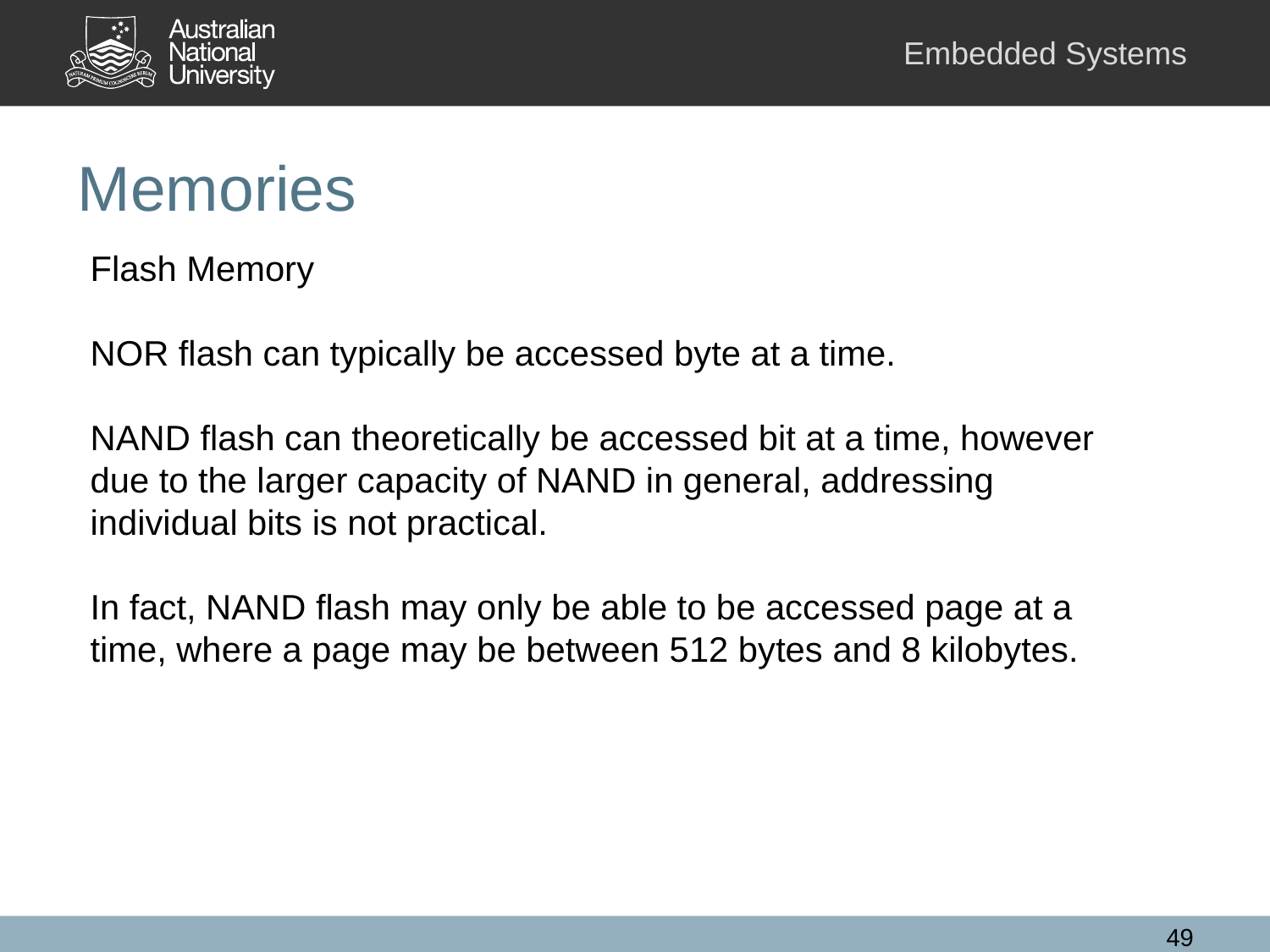

# Memories
Flash Memory

NOR flash can typically be accessed byte at a time.

NAND flash can theoretically be accessed bit at a time, however due to the larger capacity of NAND in general, addressing individual bits is not practical.

In fact, NAND flash may only be able to be accessed page at a time, where a page may be between 512 bytes and 8 kilobytes.
49